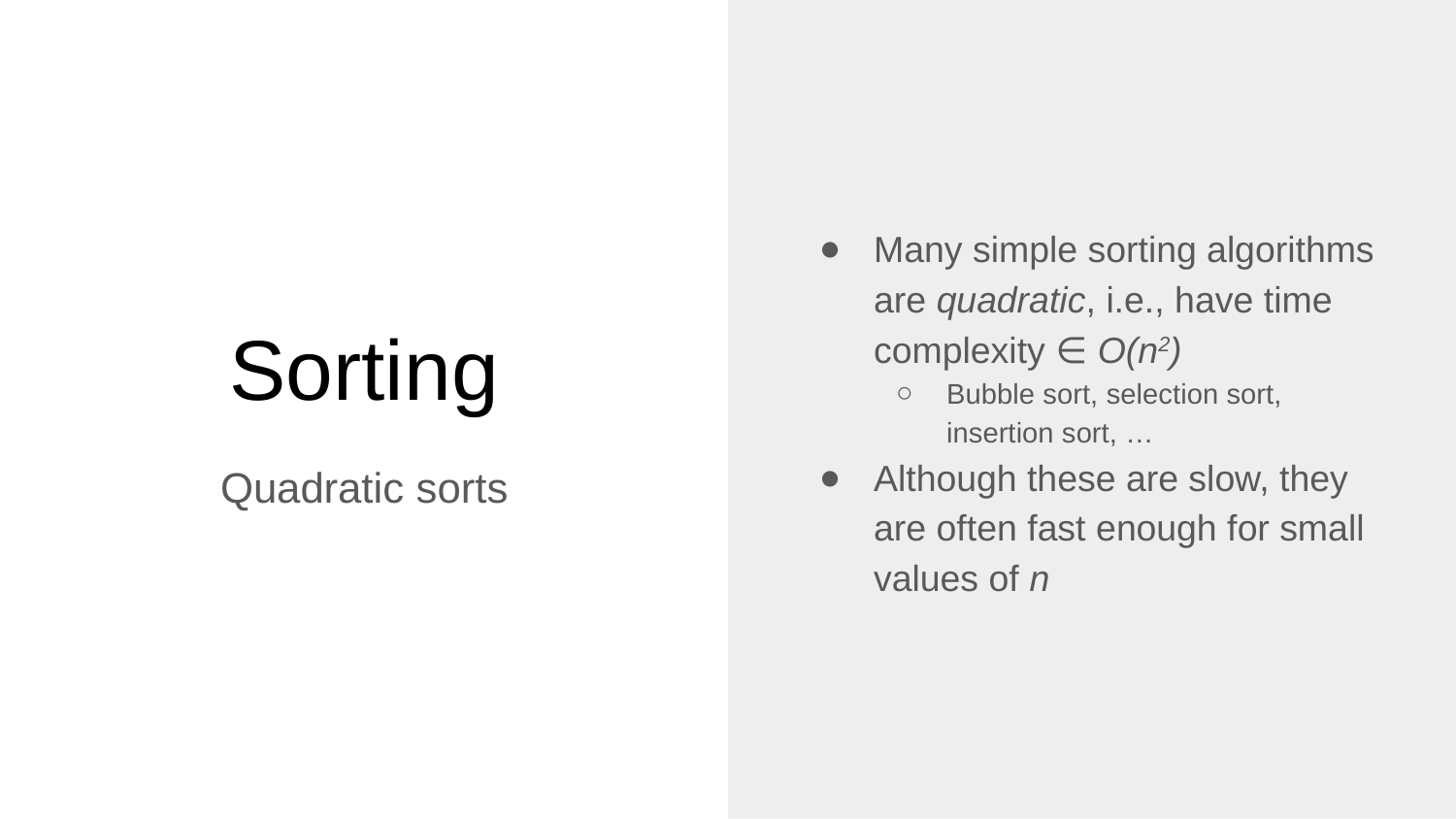

Many simple sorting algorithms are quadratic, i.e., have time complexity ∈ O(n2)
Bubble sort, selection sort, insertion sort, …
Although these are slow, they are often fast enough for small values of n
# Sorting
Quadratic sorts